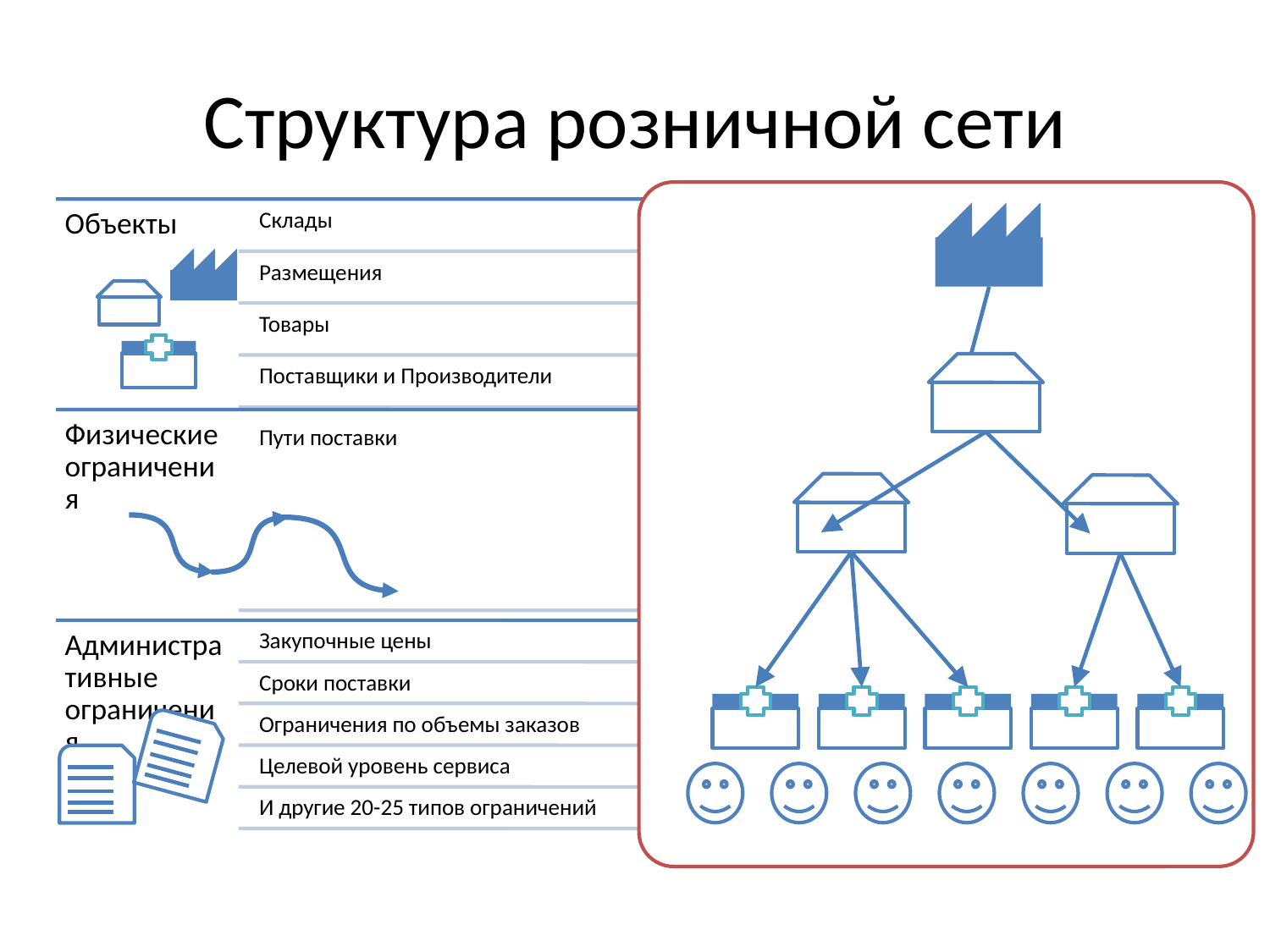

# Структура розничной сети

Объекты
Склады

Размещения

Товары

Поставщики и Производители

Физические ограничения
Пути поставки

Административные ограничения
Закупочные цены

Сроки поставки

Ограничения по объемы заказов

Целевой уровень сервиса

И другие 20-25 типов ограничений